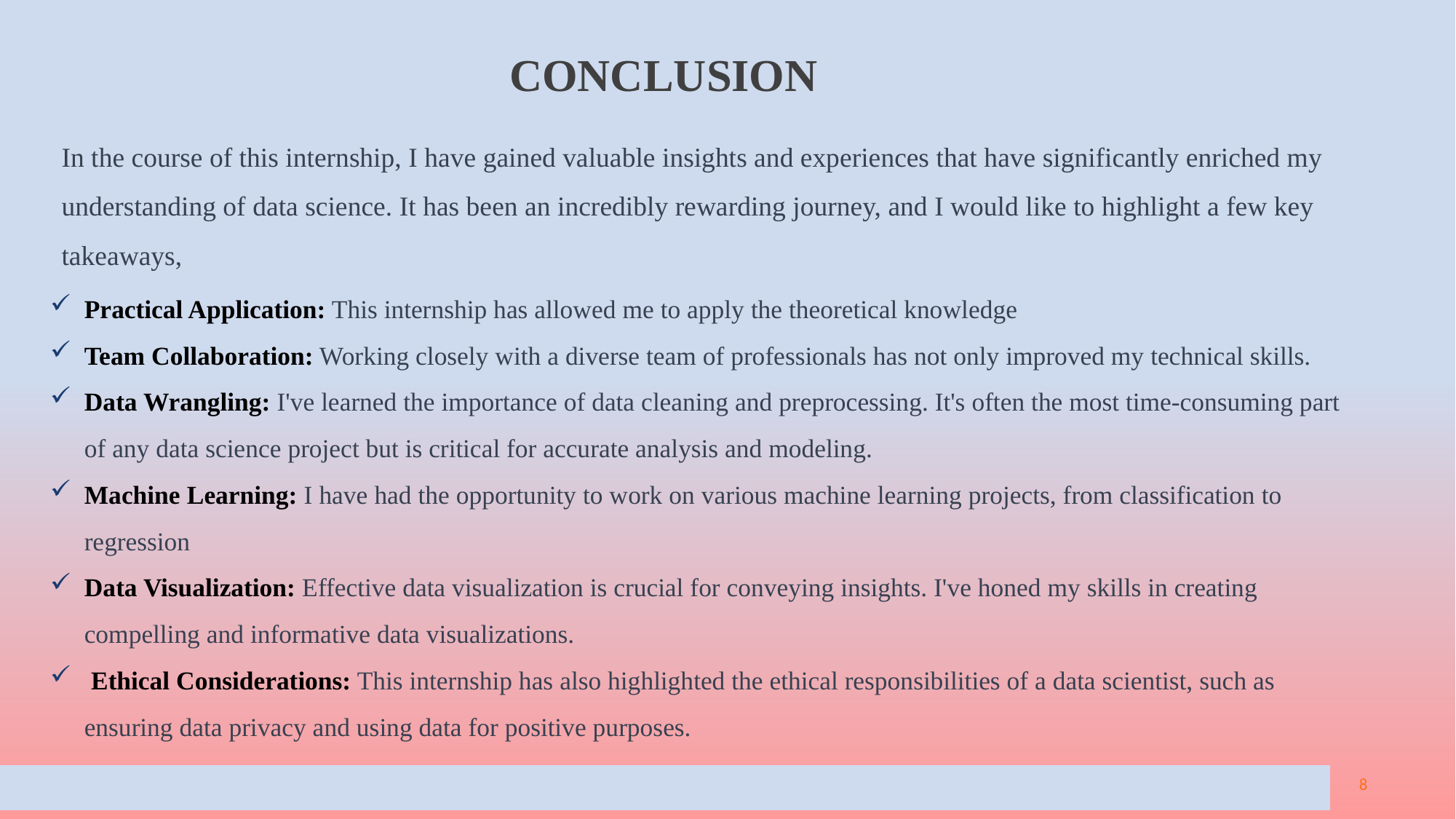

# CONCLUSION
In the course of this internship, I have gained valuable insights and experiences that have significantly enriched my understanding of data science. It has been an incredibly rewarding journey, and I would like to highlight a few key takeaways,
Practical Application: This internship has allowed me to apply the theoretical knowledge
Team Collaboration: Working closely with a diverse team of professionals has not only improved my technical skills.
Data Wrangling: I've learned the importance of data cleaning and preprocessing. It's often the most time-consuming part of any data science project but is critical for accurate analysis and modeling.
Machine Learning: I have had the opportunity to work on various machine learning projects, from classification to regression
Data Visualization: Effective data visualization is crucial for conveying insights. I've honed my skills in creating compelling and informative data visualizations.
 Ethical Considerations: This internship has also highlighted the ethical responsibilities of a data scientist, such as ensuring data privacy and using data for positive purposes.